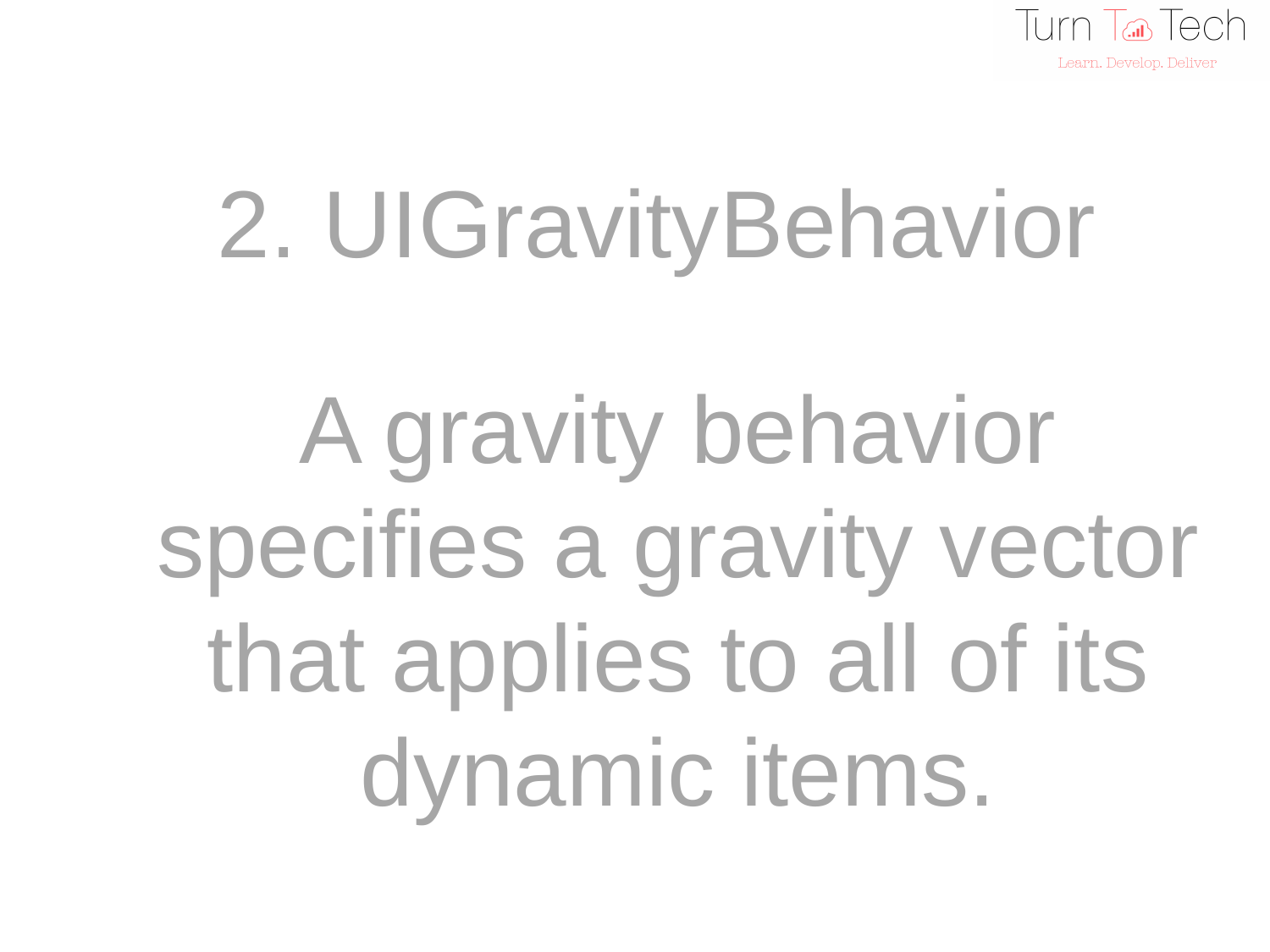

2. UIGravityBehavior
A gravity behavior specifies a gravity vector that applies to all of its dynamic items.